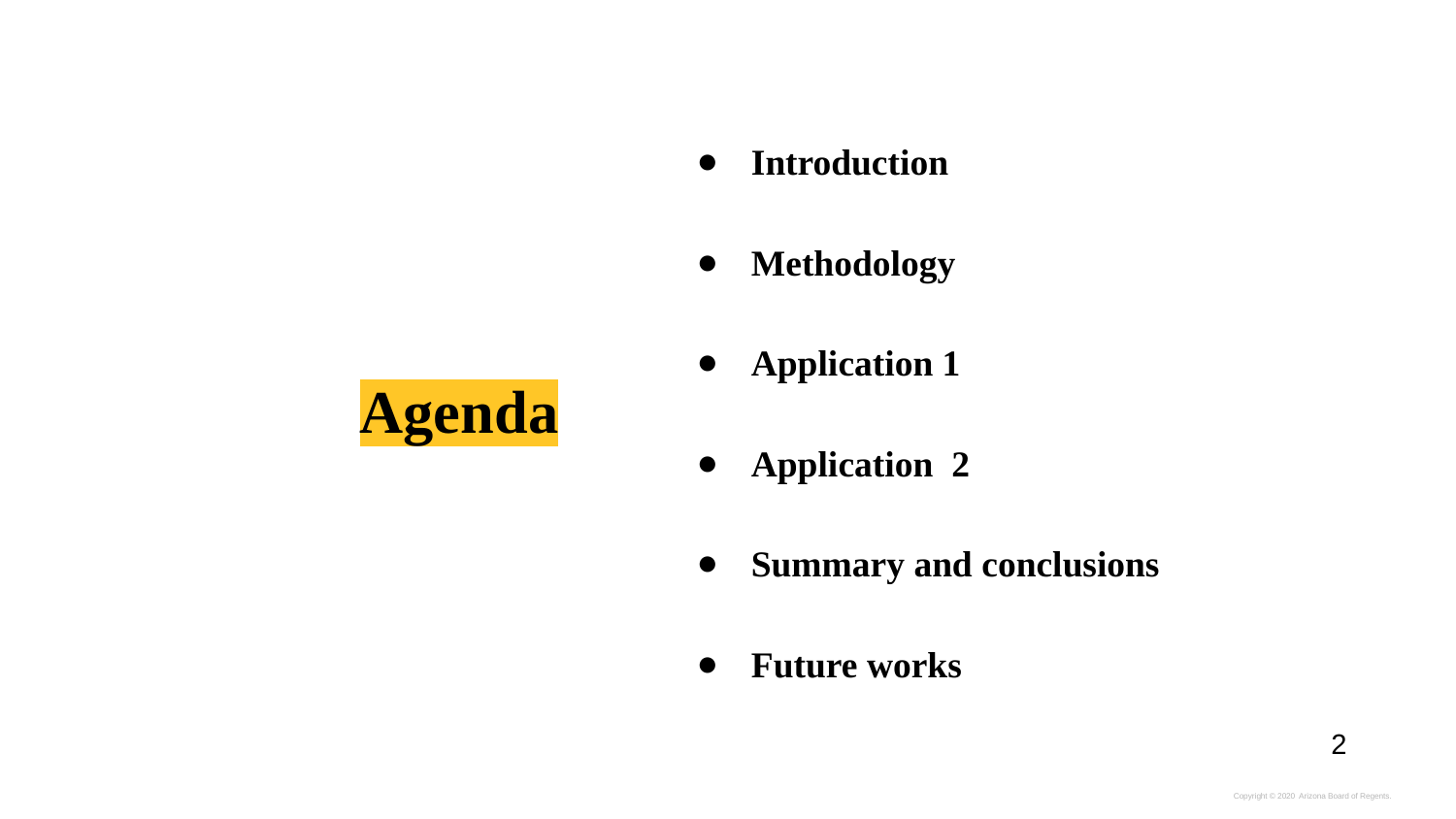

Introduction

Methodology
Application 1
Application  2
Summary and conclusions

Future works
# Agenda
2